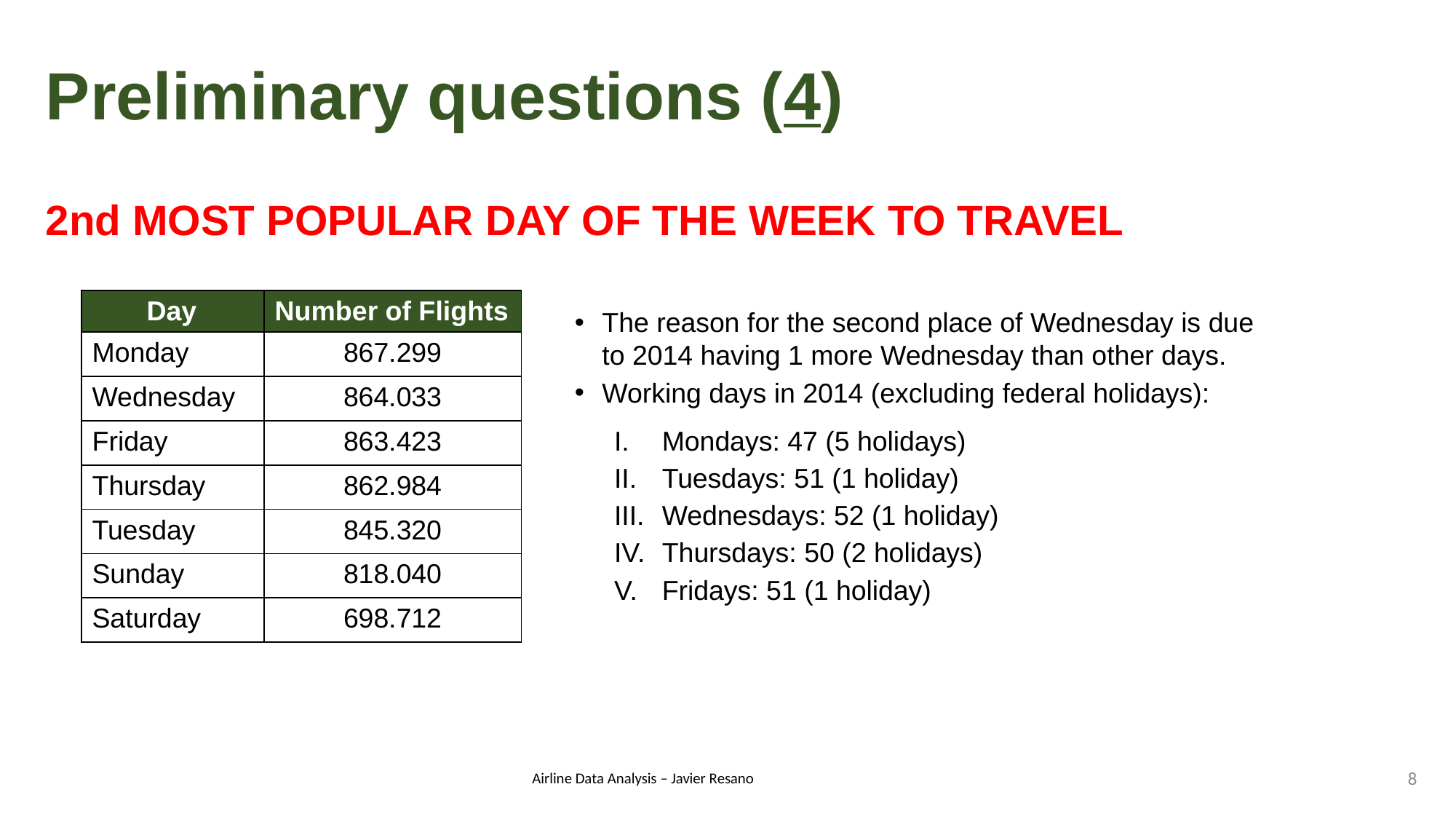

# Preliminary questions (4)
2nd MOST POPULAR DAY OF THE WEEK TO TRAVEL

The reason for the second place of Wednesday is due to 2014 having 1 more Wednesday than other days.
Working days in 2014 (excluding federal holidays):

| Day | Number of Flights |
| --- | --- |
| Monday | 867.299 |
| Wednesday | 864.033 |
| Friday | 863.423 |
| Thursday | 862.984 |
| Tuesday | 845.320 |
| Sunday | 818.040 |
| Saturday | 698.712 |
Mondays: 47 (5 holidays)
Tuesdays: 51 (1 holiday)
Wednesdays: 52 (1 holiday)
Thursdays: 50 (2 holidays)
Fridays: 51 (1 holiday)

8
Airline Data Analysis – Javier Resano